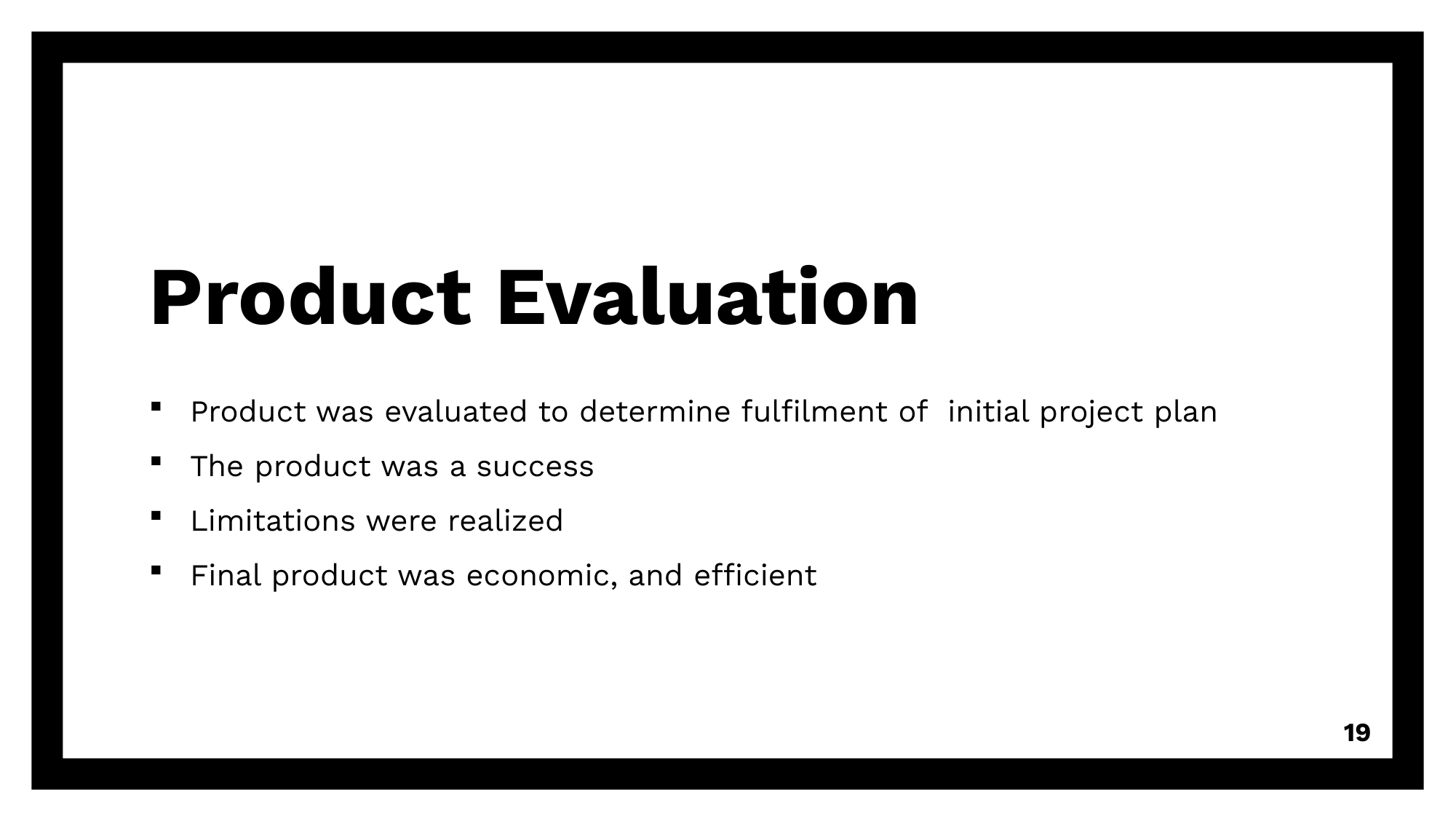

# Product Evaluation
Product was evaluated to determine fulfilment of  initial project plan
The product was a success
Limitations were realized
Final product was economic, and efficient
19